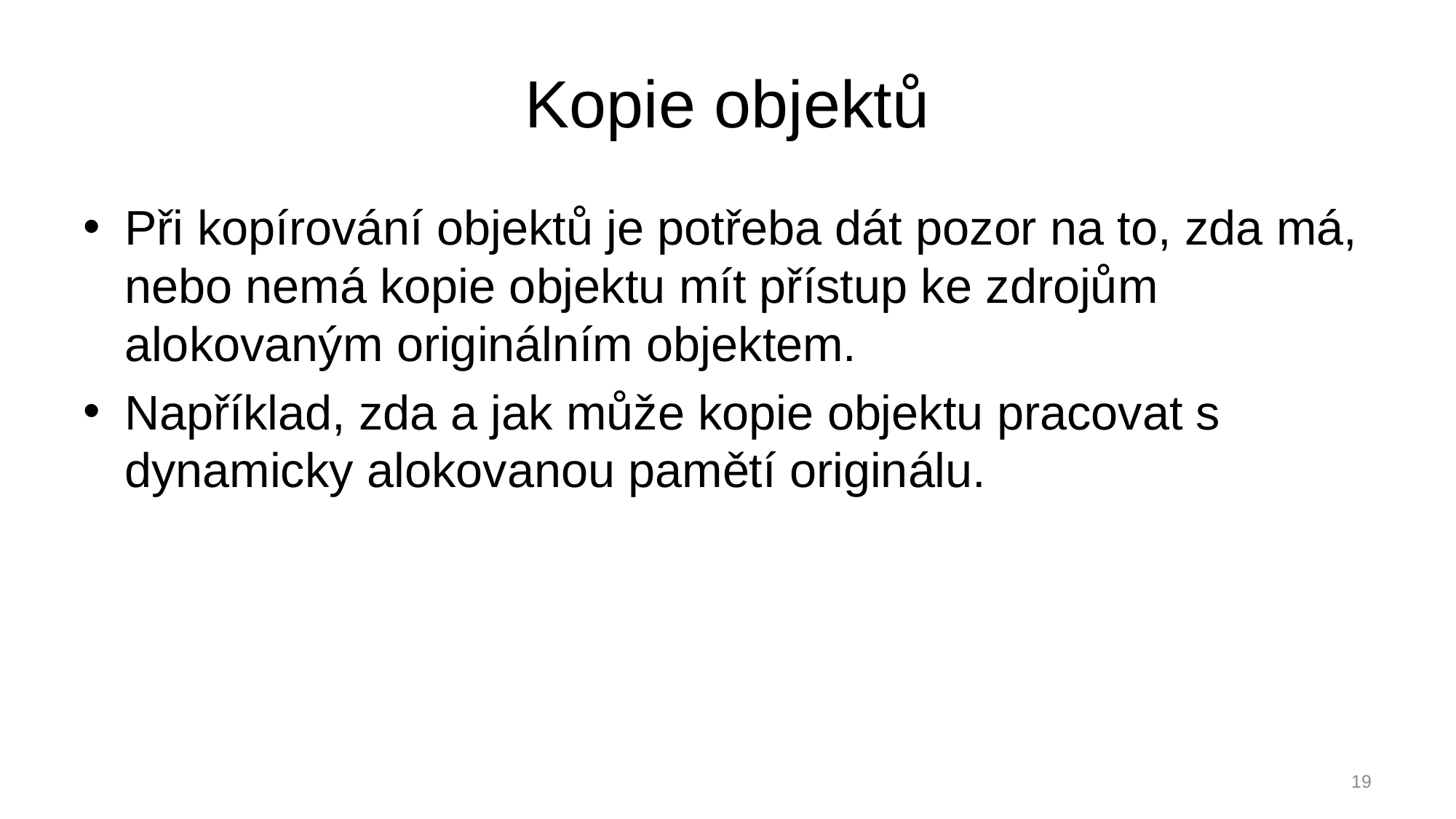

# Kopie objektů
Při kopírování objektů je potřeba dát pozor na to, zda má, nebo nemá kopie objektu mít přístup ke zdrojům alokovaným originálním objektem.
Například, zda a jak může kopie objektu pracovat s dynamicky alokovanou pamětí originálu.
19